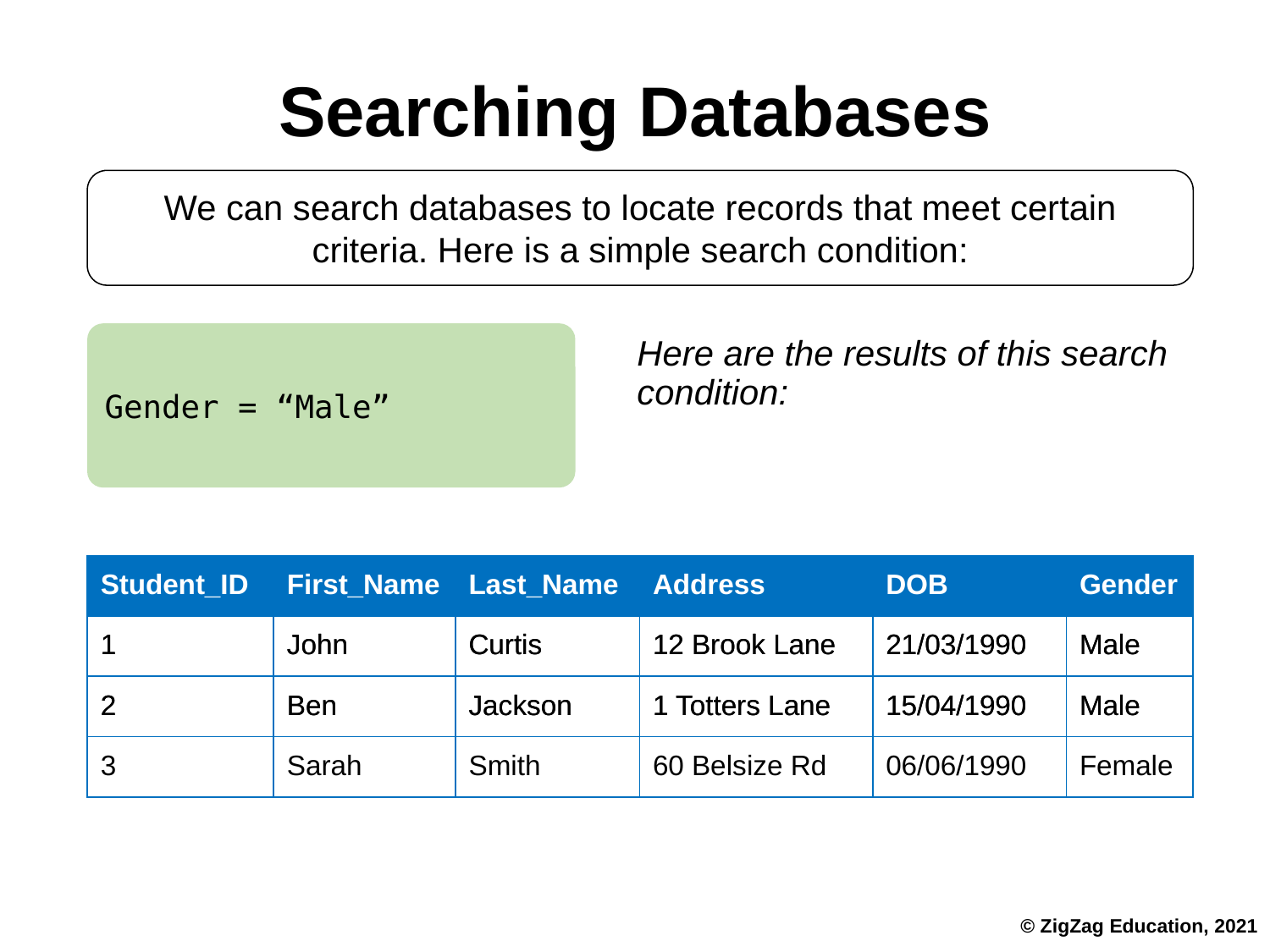

# Searching Databases
We can search databases to locate records that meet certain criteria. Here is a simple search condition:
Gender = “Male”
In this case it selects the records containing the details of male students from the student table.
Here are the results of this search condition:
| Student\_ID | First\_Name | Last\_Name | Address | DOB | Gender |
| --- | --- | --- | --- | --- | --- |
| 1 | John | Curtis | 12 Brook Lane | 21/03/1990 | Male |
| 2 | Ben | Jackson | 1 Totters Lane | 15/04/1990 | Male |
| 3 | Sarah | Smith | 60 Belsize Rd | 06/06/1990 | Female |
| Student\_ID | First\_Name | Last\_Name | Address | DOB | Gender |
| --- | --- | --- | --- | --- | --- |
| 1 | John | Curtis | 12 Brook Lane | 21/03/1990 | Male |
| 2 | Ben | Jackson | 1 Totters Lane | 15/04/1990 | Male |
© ZigZag Education, 2021